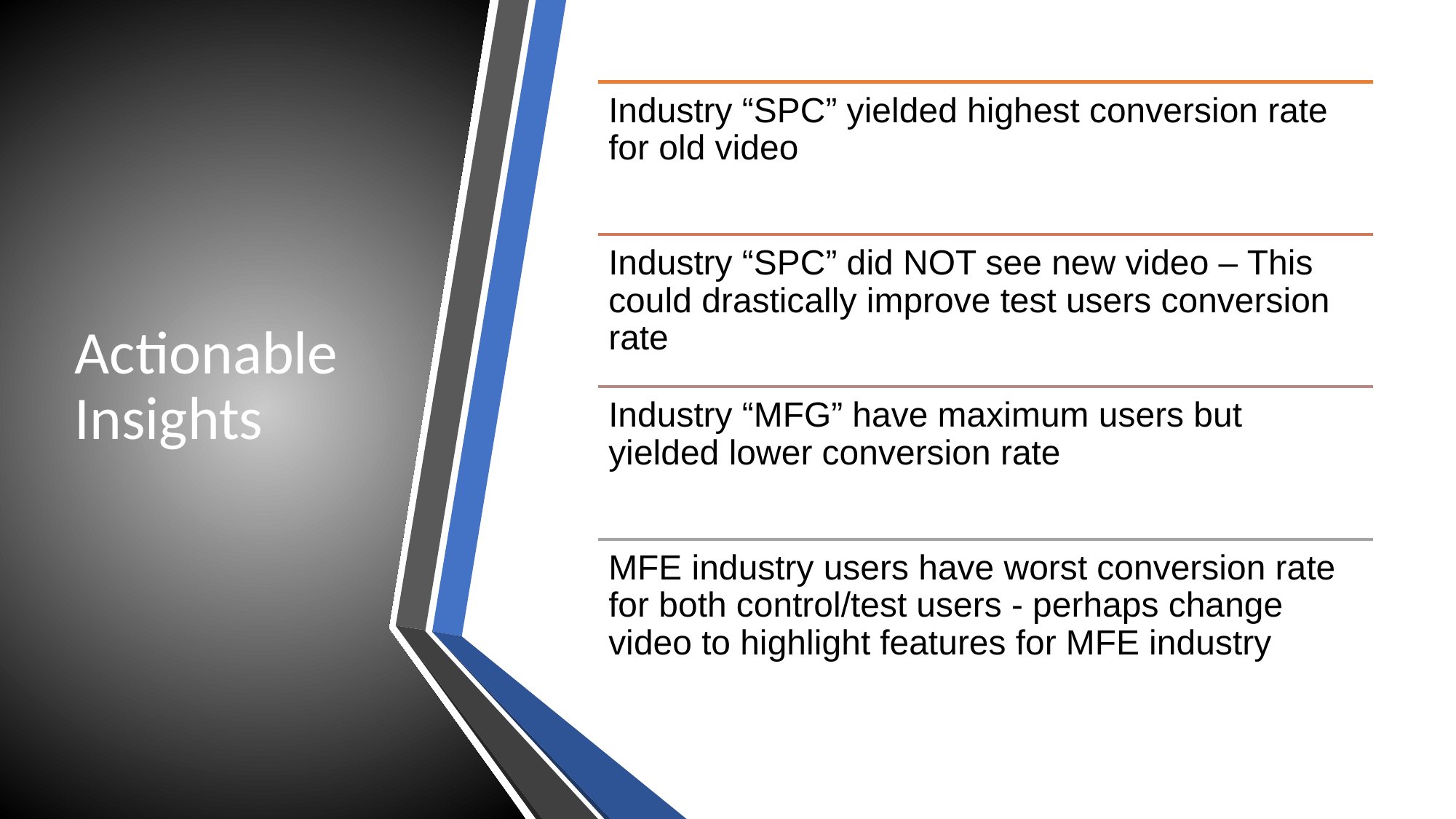

# Actionable Insights

Industry “SPC” yielded highest conversion rate for old video

Industry “SPC” did NOT see new video – This could drastically improve test users conversion rate

Industry “MFG” have maximum users but yielded lower conversion rate

MFE industry users have worst conversion rate for both control/test users - perhaps change video to highlight features for MFE industry